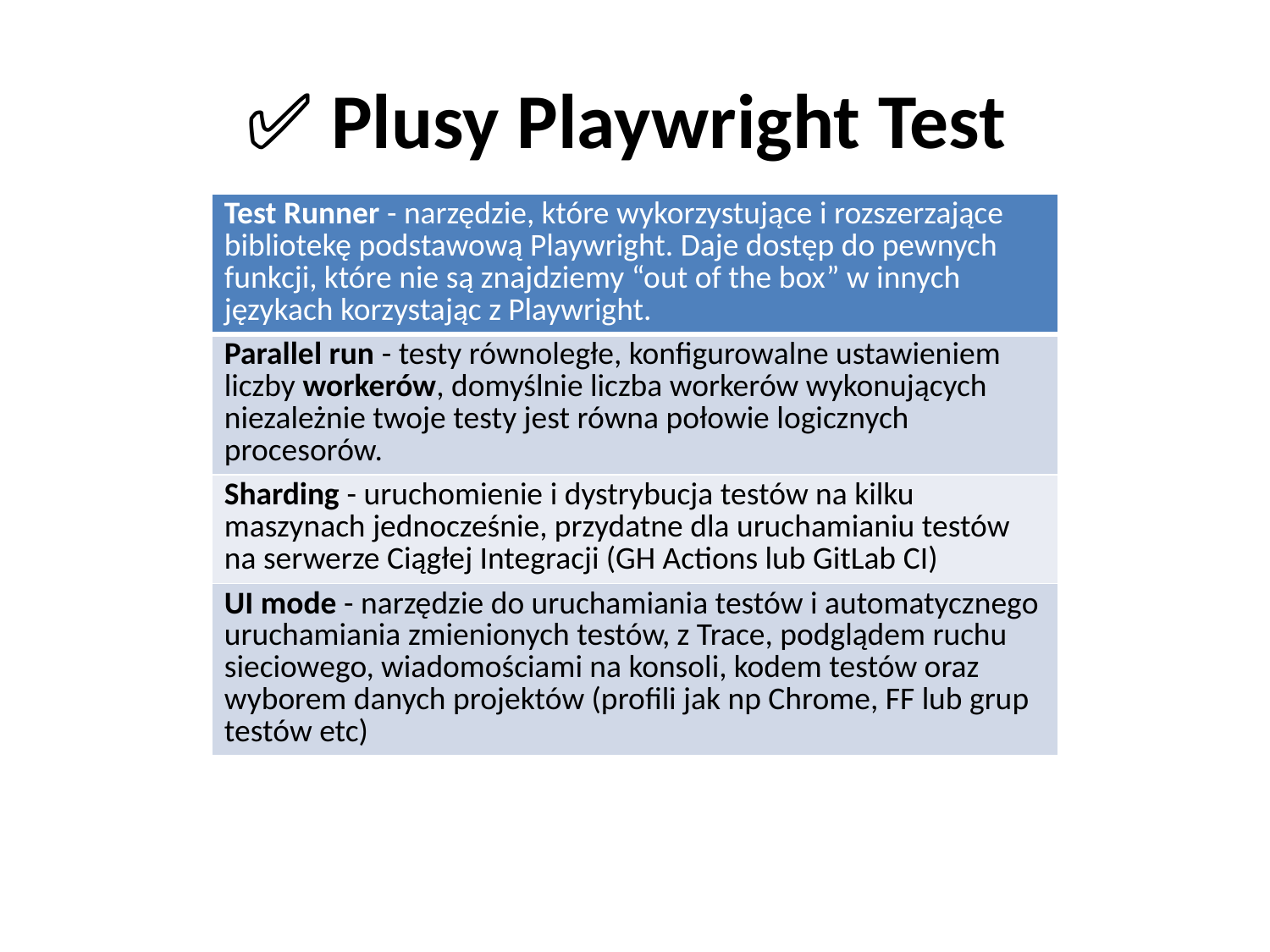

# ✅ Plusy Playwright Test
| Test Runner - narzędzie, które wykorzystujące i rozszerzające bibliotekę podstawową Playwright. Daje dostęp do pewnych funkcji, które nie są znajdziemy “out of the box” w innych językach korzystając z Playwright. |
| --- |
| Parallel run - testy równoległe, konfigurowalne ustawieniem liczby workerów, domyślnie liczba workerów wykonujących niezależnie twoje testy jest równa połowie logicznych procesorów. |
| Sharding - uruchomienie i dystrybucja testów na kilku maszynach jednocześnie, przydatne dla uruchamianiu testów na serwerze Ciągłej Integracji (GH Actions lub GitLab CI) |
| UI mode - narzędzie do uruchamiania testów i automatycznego uruchamiania zmienionych testów, z Trace, podglądem ruchu sieciowego, wiadomościami na konsoli, kodem testów oraz wyborem danych projektów (profili jak np Chrome, FF lub grup testów etc) |